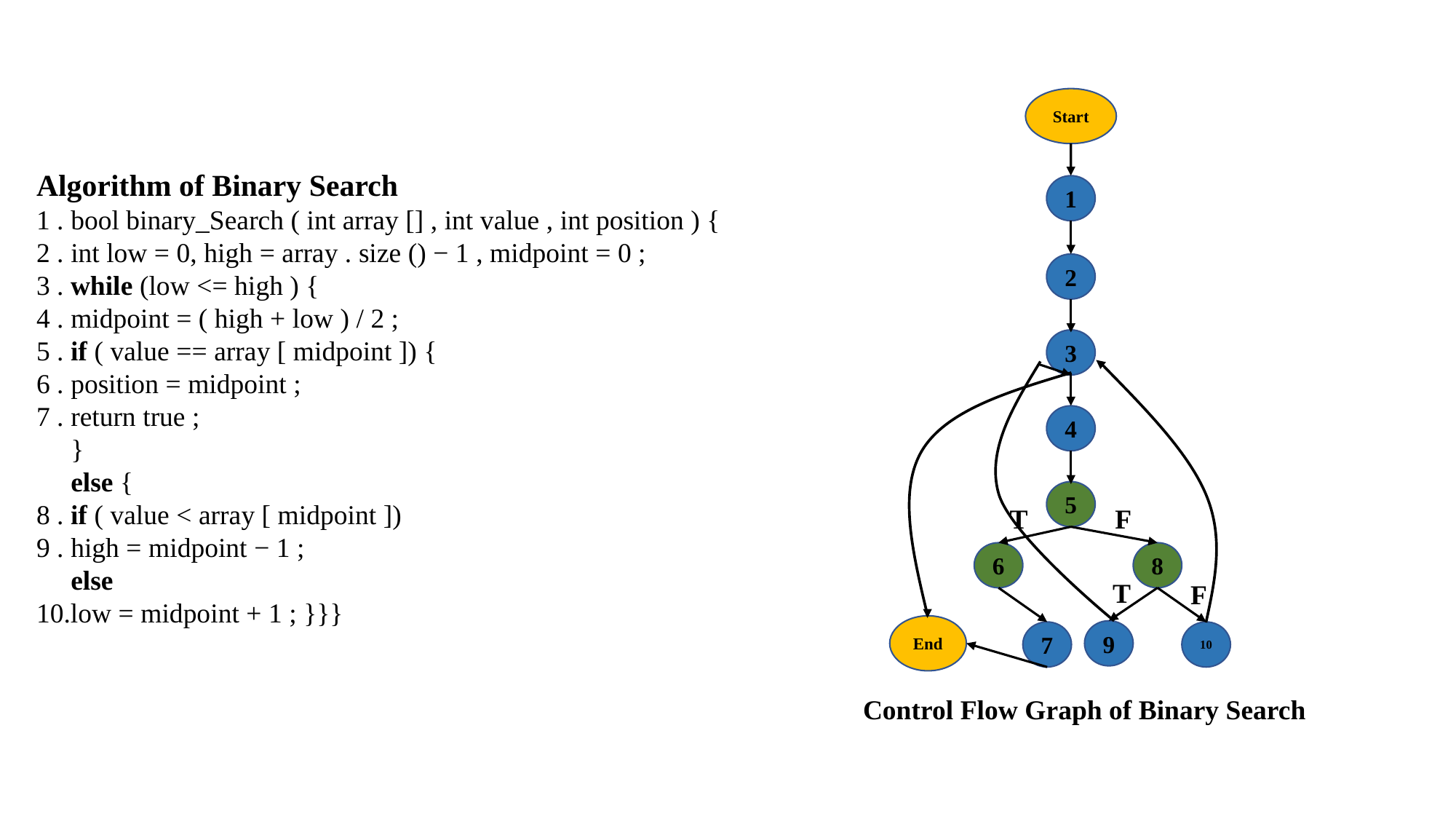

Start
Algorithm of Binary Search
1 . bool binary_Search ( int array [] , int value , int position ) {
2 . int low = 0, high = array . size () − 1 , midpoint = 0 ;
3 . while (low <= high ) {
4 . midpoint = ( high + low ) / 2 ;
5 . if ( value == array [ midpoint ]) {
6 . position = midpoint ;
7 . return true ;
     }
     else {
8 . if ( value < array [ midpoint ])
9 . high = midpoint − 1 ;
     else
10.low = midpoint + 1 ; }}}
1
2
3

4
5
T
F
6
8
T
F
End
9
7
10
Control Flow Graph of Binary Search